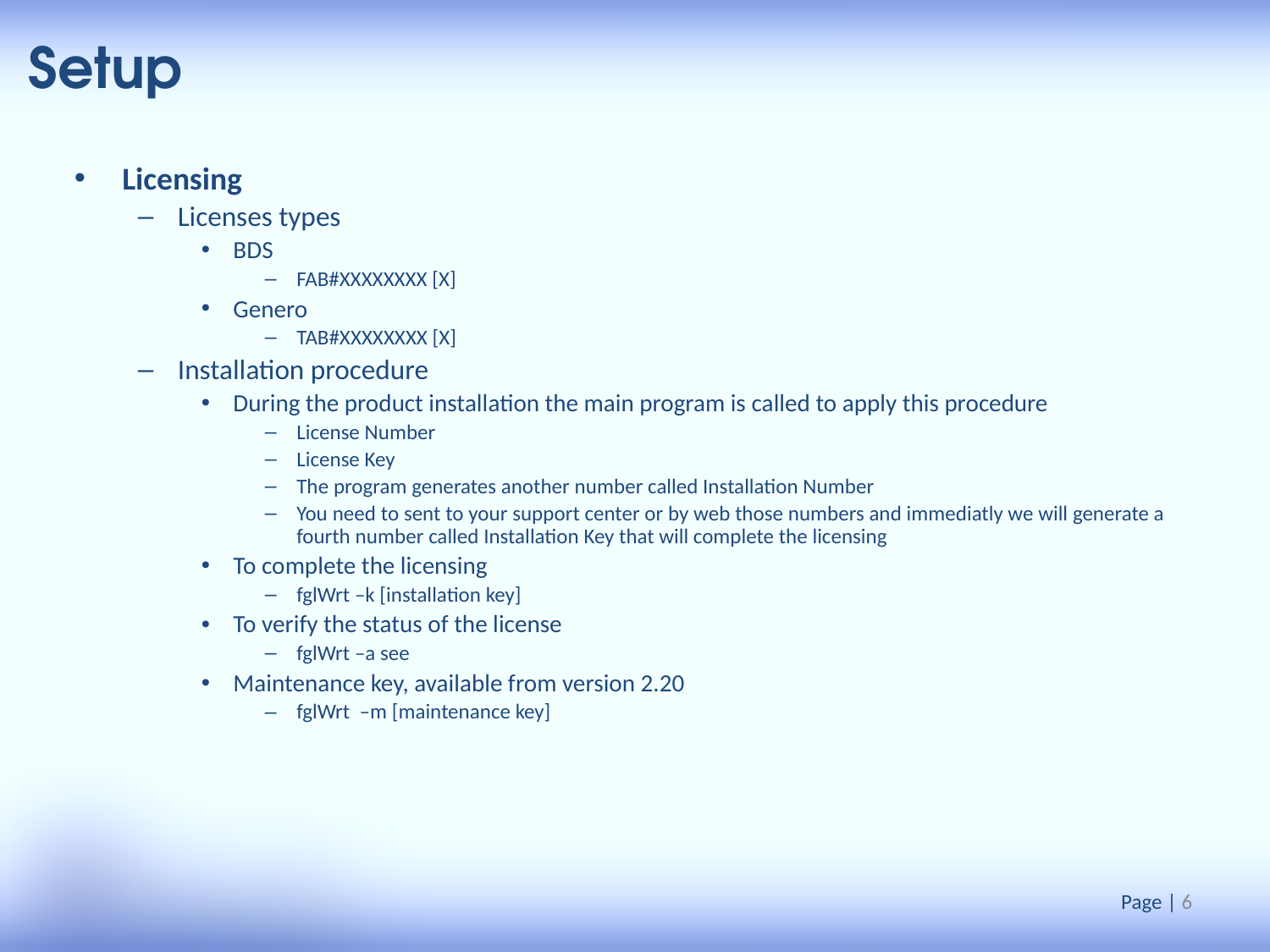

Setup
Licensing
Licenses types
BDS
FAB#XXXXXXXX [X]
Genero
TAB#XXXXXXXX [X]
Installation procedure
During the product installation the main program is called to apply this procedure
License Number
License Key
The program generates another number called Installation Number
You need to sent to your support center or by web those numbers and immediatly we will generate a fourth number called Installation Key that will complete the licensing
To complete the licensing
fglWrt –k [installation key]
To verify the status of the license
fglWrt –a see
Maintenance key, available from version 2.20
fglWrt  –m [maintenance key]